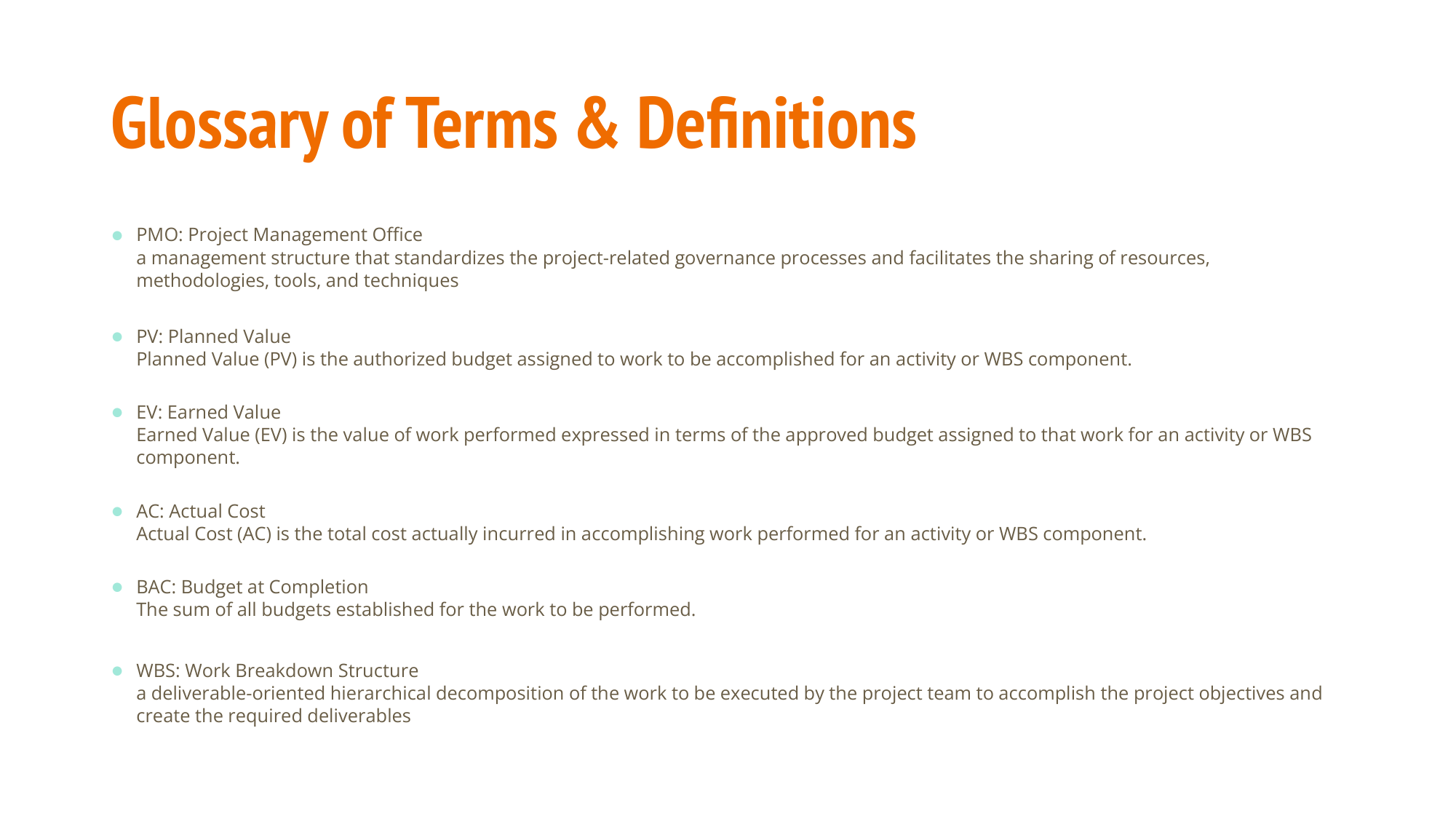

# Glossary of Terms & Definitions
PMO: Project Management Office
a management structure that standardizes the project-related governance processes and facilitates the sharing of resources, methodologies, tools, and techniques
PV: Planned Value
Planned Value (PV) is the authorized budget assigned to work to be accomplished for an activity or WBS component.
EV: Earned Value
Earned Value (EV) is the value of work performed expressed in terms of the approved budget assigned to that work for an activity or WBS component.
AC: Actual Cost
Actual Cost (AC) is the total cost actually incurred in accomplishing work performed for an activity or WBS component.
BAC: Budget at Completion
The sum of all budgets established for the work to be performed.

WBS: Work Breakdown Structure
a deliverable-oriented hierarchical decomposition of the work to be executed by the project team to accomplish the project objectives and create the required deliverables